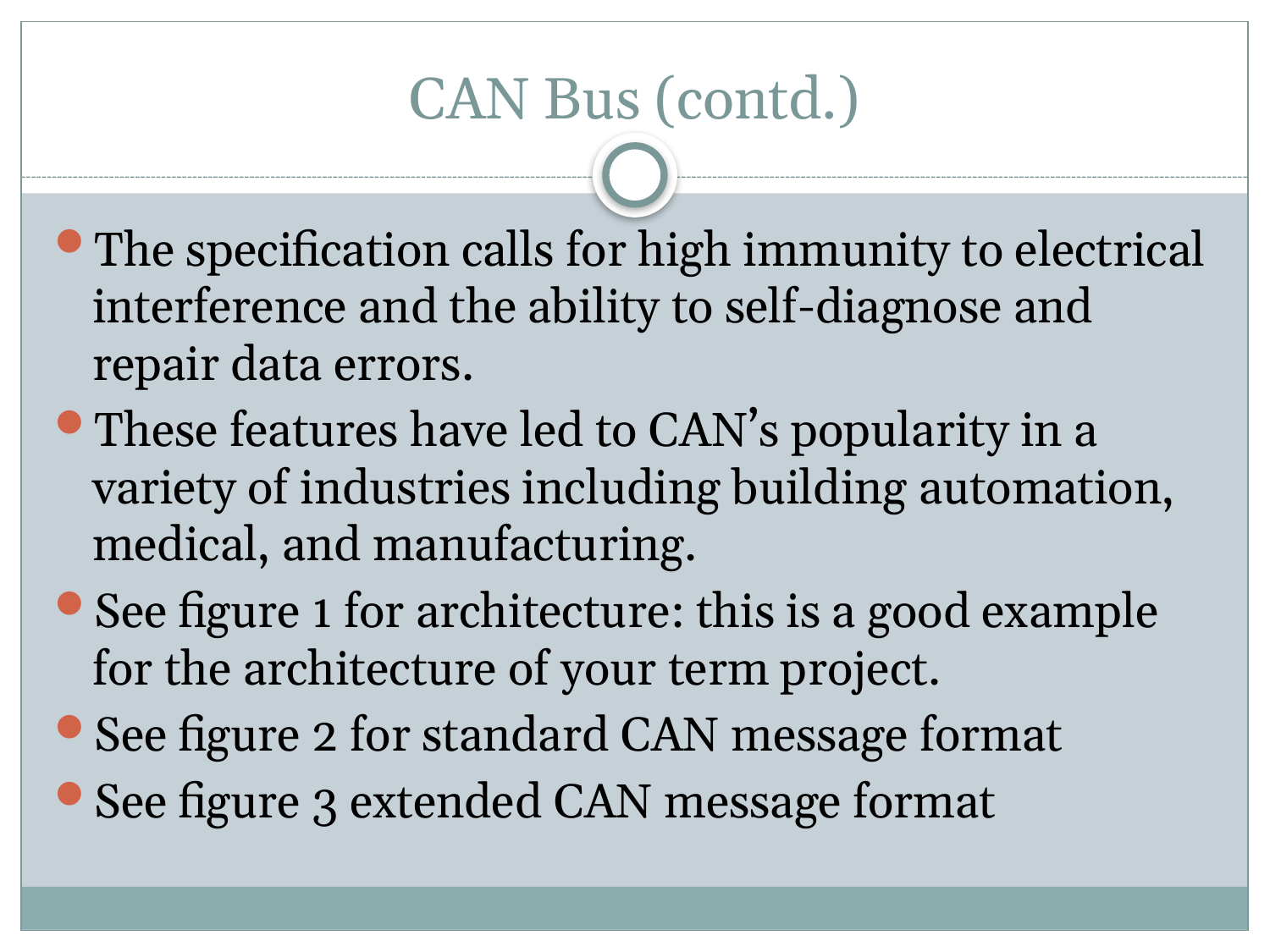

# CAN Bus (contd.)
The specification calls for high immunity to electrical interference and the ability to self-diagnose and repair data errors.
These features have led to CAN’s popularity in a variety of industries including building automation, medical, and manufacturing.
See figure 1 for architecture: this is a good example for the architecture of your term project.
See figure 2 for standard CAN message format
See figure 3 extended CAN message format